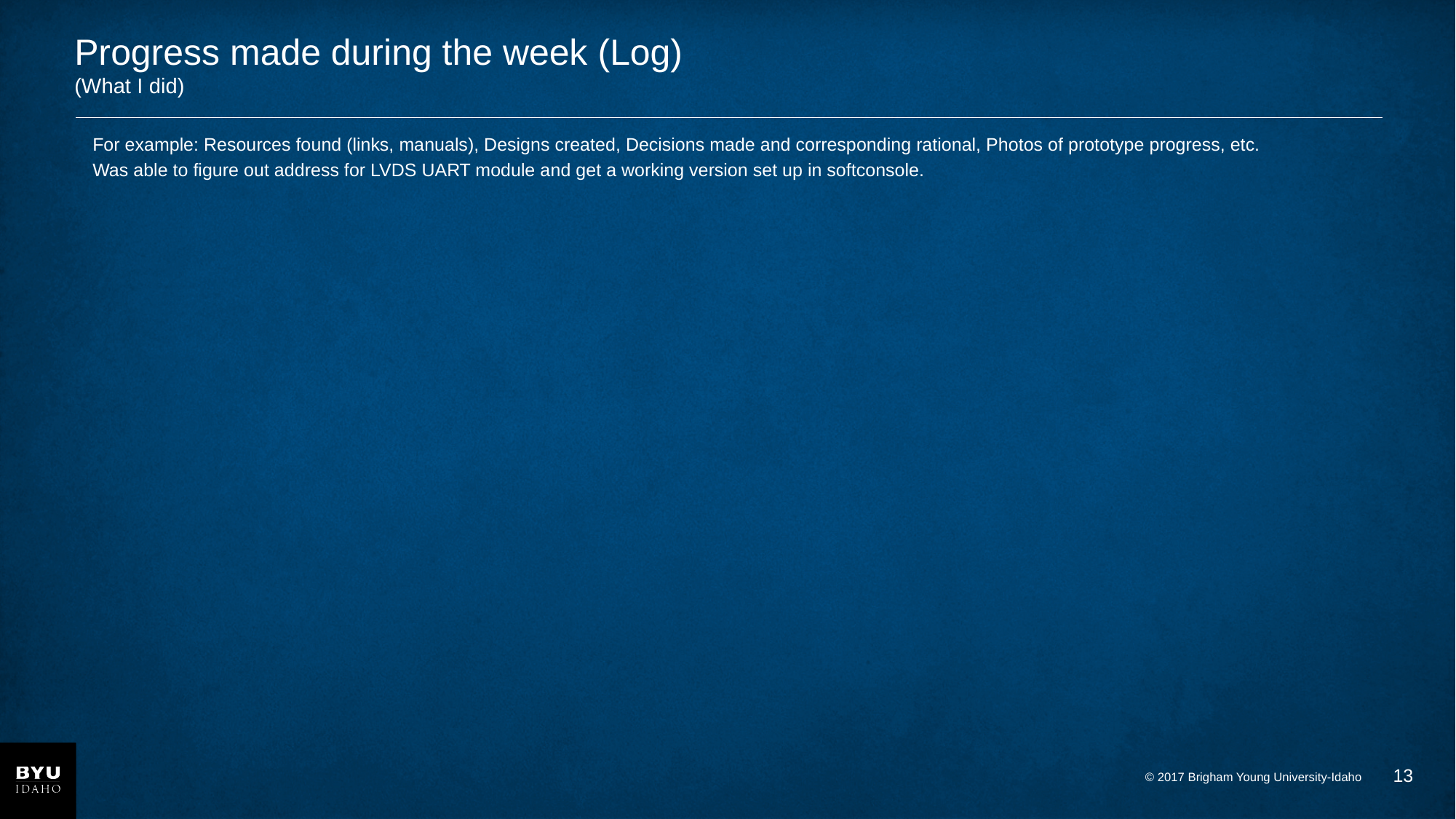

# Progress made during the week (Log) (What I did)
For example: Resources found (links, manuals), Designs created, Decisions made and corresponding rational, Photos of prototype progress, etc.
Was able to figure out address for LVDS UART module and get a working version set up in softconsole.